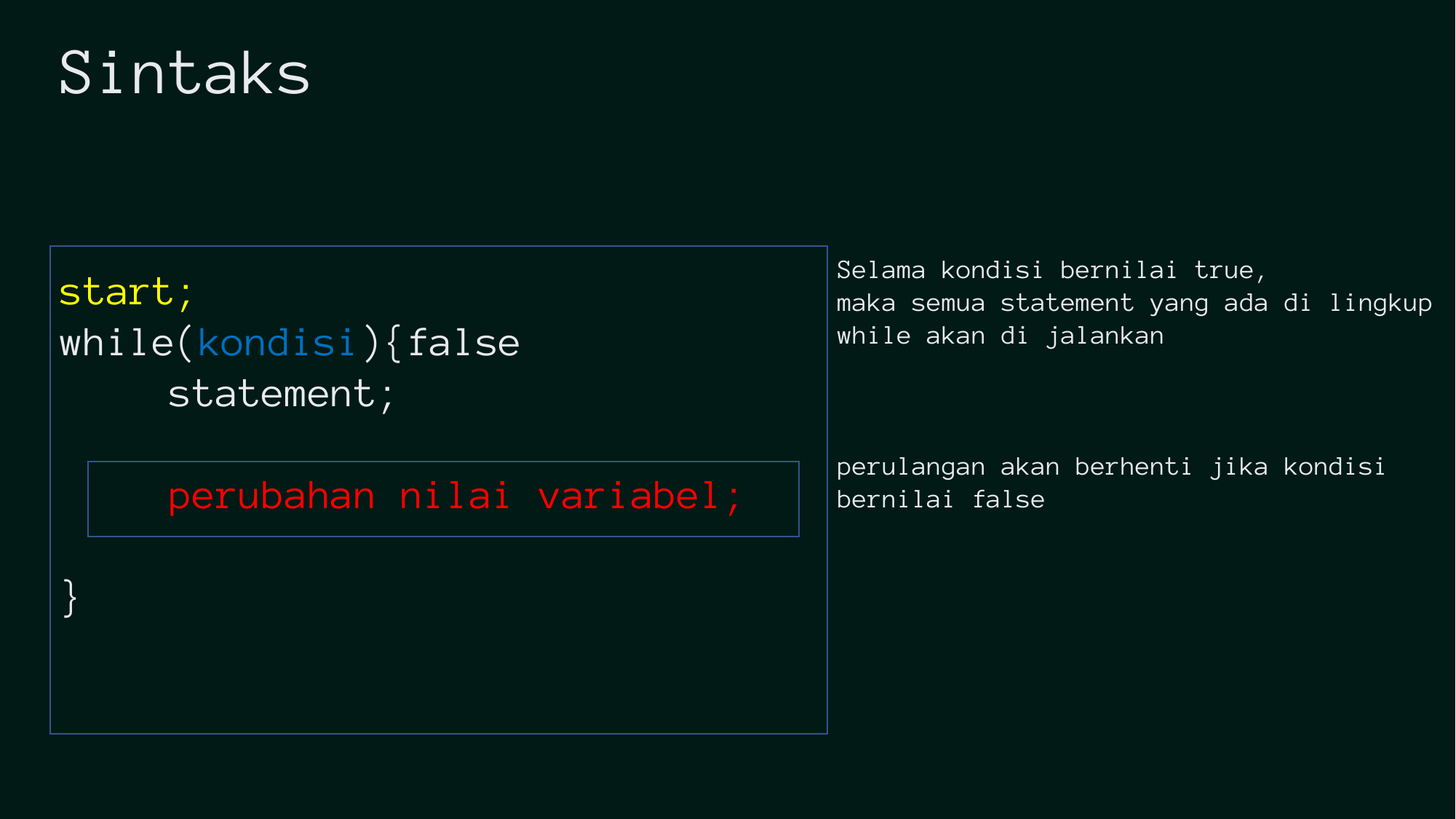

Sintaks

Selama kondisi bernilai true,
maka semua statement yang ada di lingkup while akan di jalankan
perulangan akan berhenti jika kondisi bernilai false
start;
while(kondisi){false
	statement;

	perubahan nilai variabel;

}